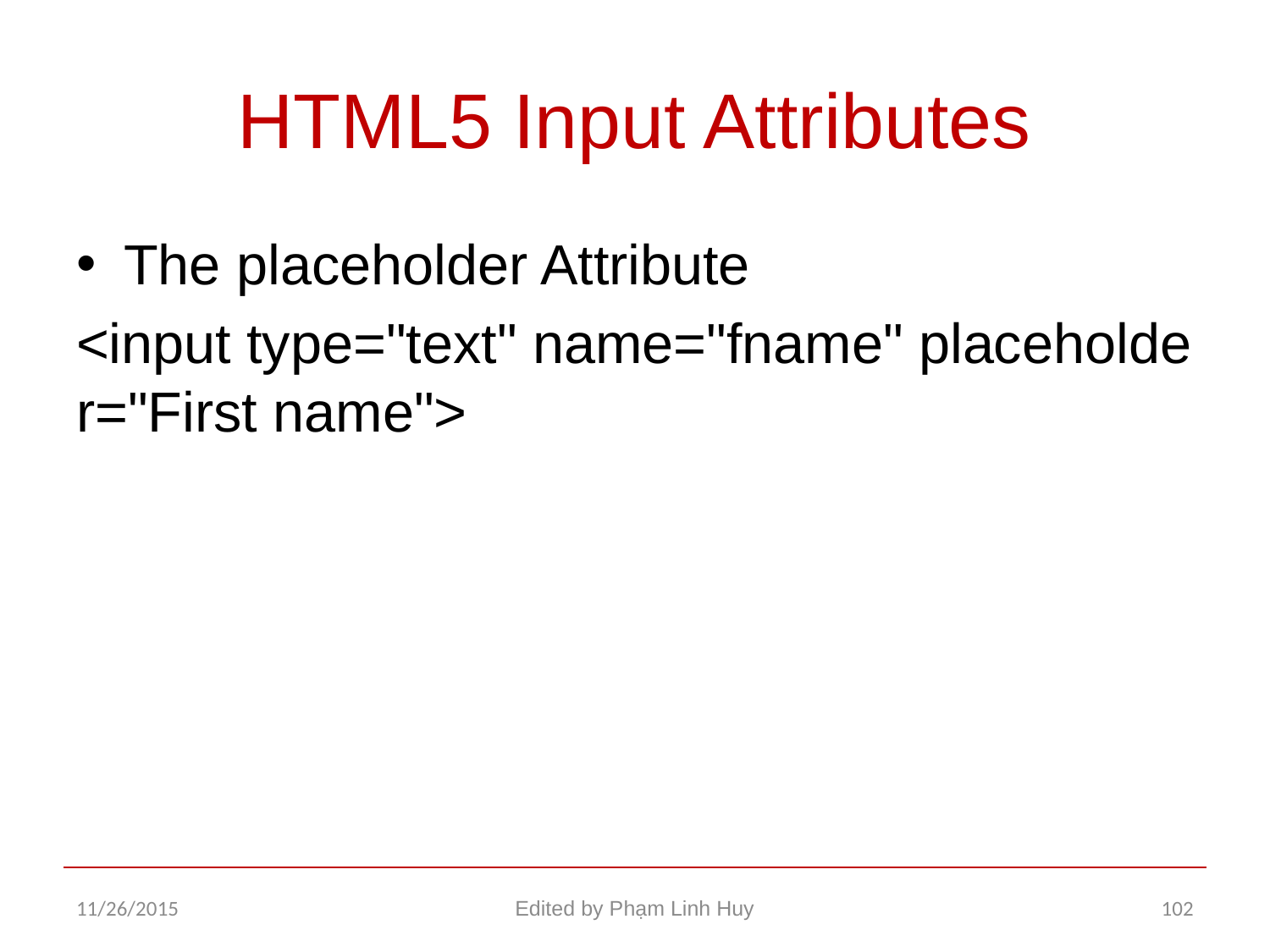

# HTML5 Input Attributes
The placeholder Attribute
<input type="text" name="fname" placeholder="First name">
11/26/2015
Edited by Phạm Linh Huy
102